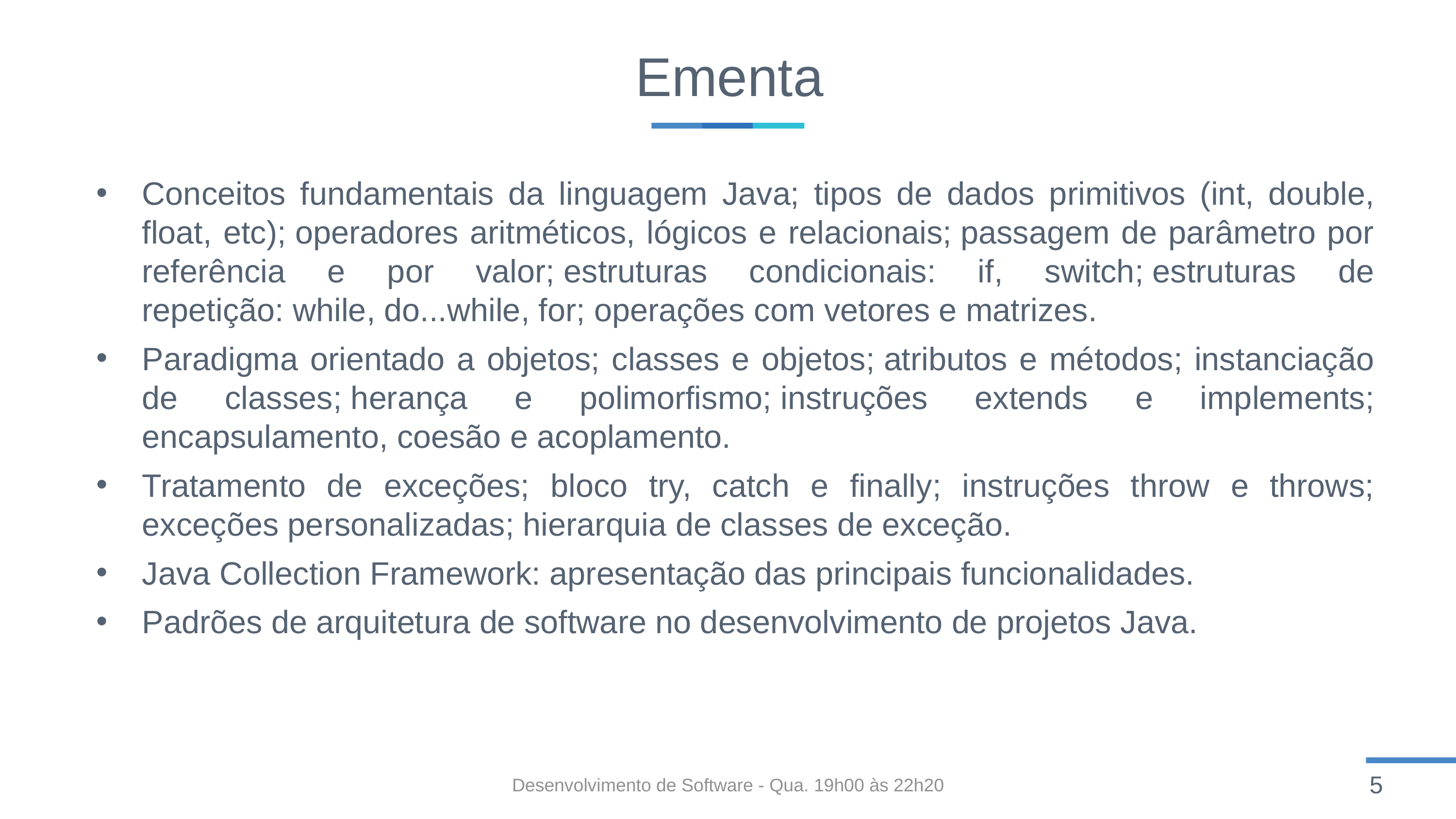

# Ementa
Conceitos fundamentais da linguagem Java; tipos de dados primitivos (int, double, float, etc); operadores aritméticos, lógicos e relacionais; passagem de parâmetro por referência e por valor; estruturas condicionais: if, switch; estruturas de repetição: while, do...while, for; operações com vetores e matrizes.
Paradigma orientado a objetos; classes e objetos; atributos e métodos; instanciação de classes; herança e polimorfismo; instruções extends e implements; encapsulamento, coesão e acoplamento.
Tratamento de exceções; bloco try, catch e finally; instruções throw e throws; exceções personalizadas; hierarquia de classes de exceção.
Java Collection Framework: apresentação das principais funcionalidades.
Padrões de arquitetura de software no desenvolvimento de projetos Java.
Desenvolvimento de Software - Qua. 19h00 às 22h20
5